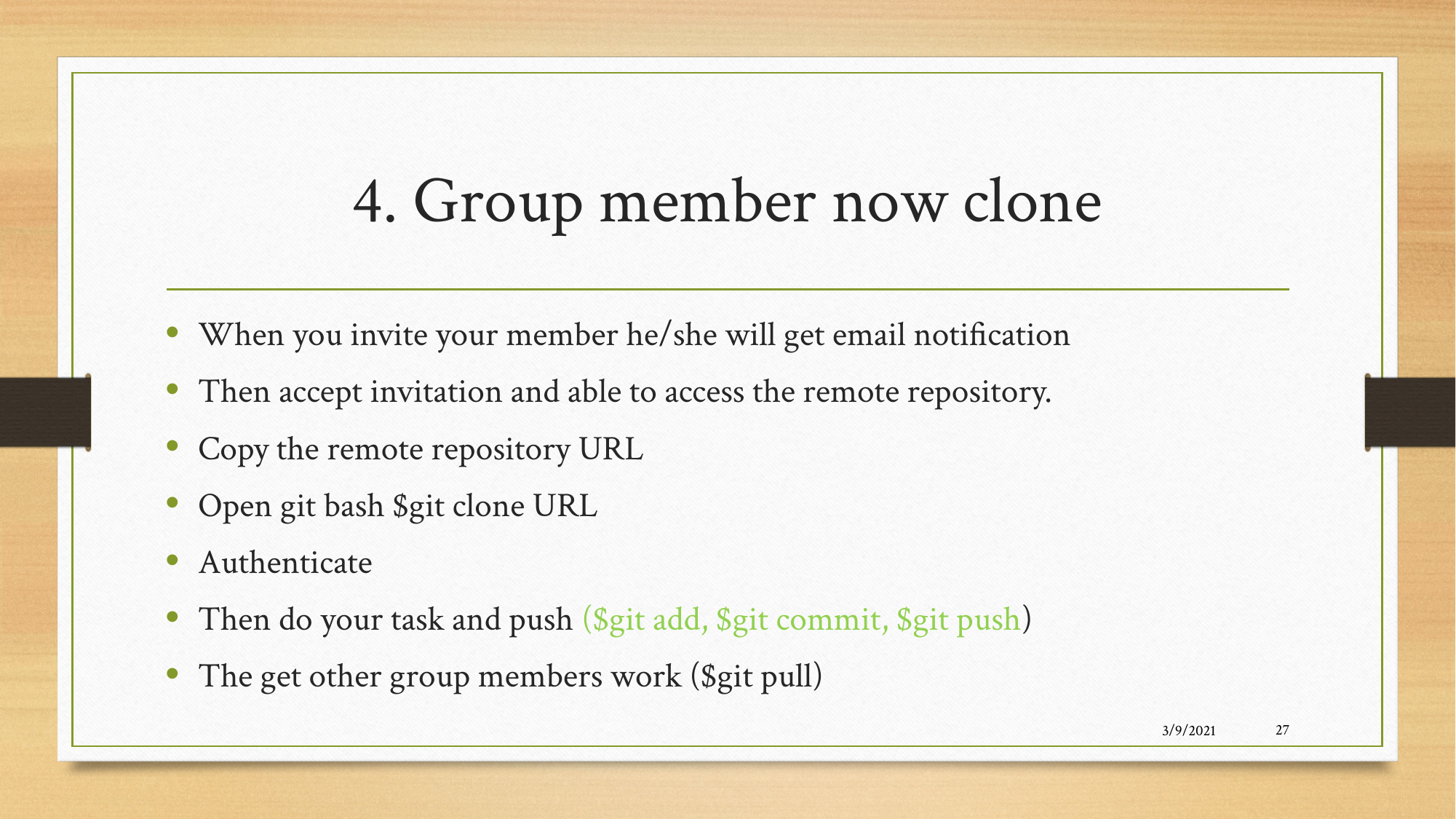

# 4. Group member now clone
When you invite your member he/she will get email notification
Then accept invitation and able to access the remote repository.
Copy the remote repository URL
Open git bash $git clone URL
Authenticate
Then do your task and push ($git add, $git commit, $git push)
The get other group members work ($git pull)

3/9/2021
27